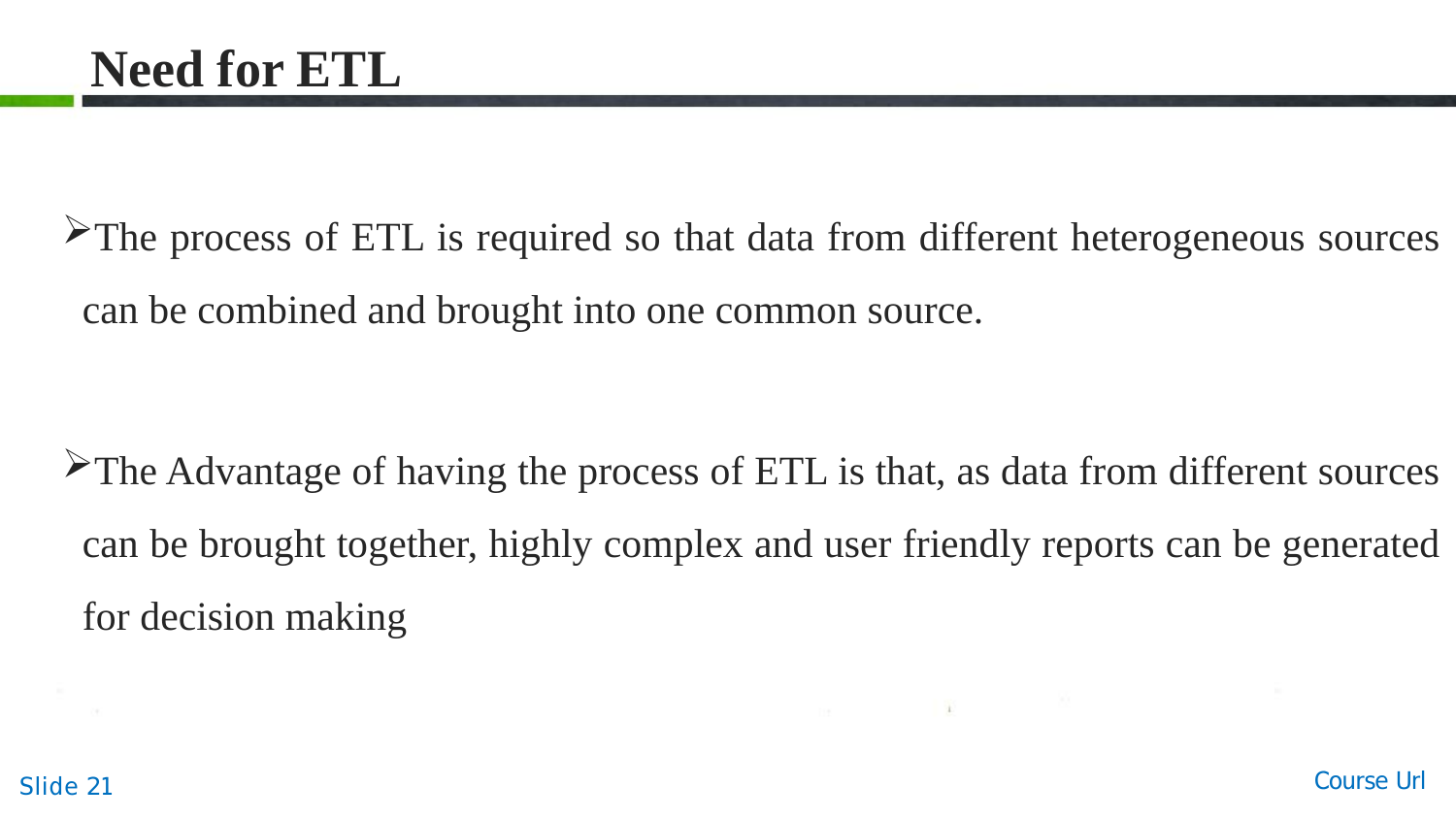

# Need for ETL
The process of ETL is required so that data from different heterogeneous sources can be combined and brought into one common source.

The Advantage of having the process of ETL is that, as data from different sources can be brought together, highly complex and user friendly reports can be generated for decision making